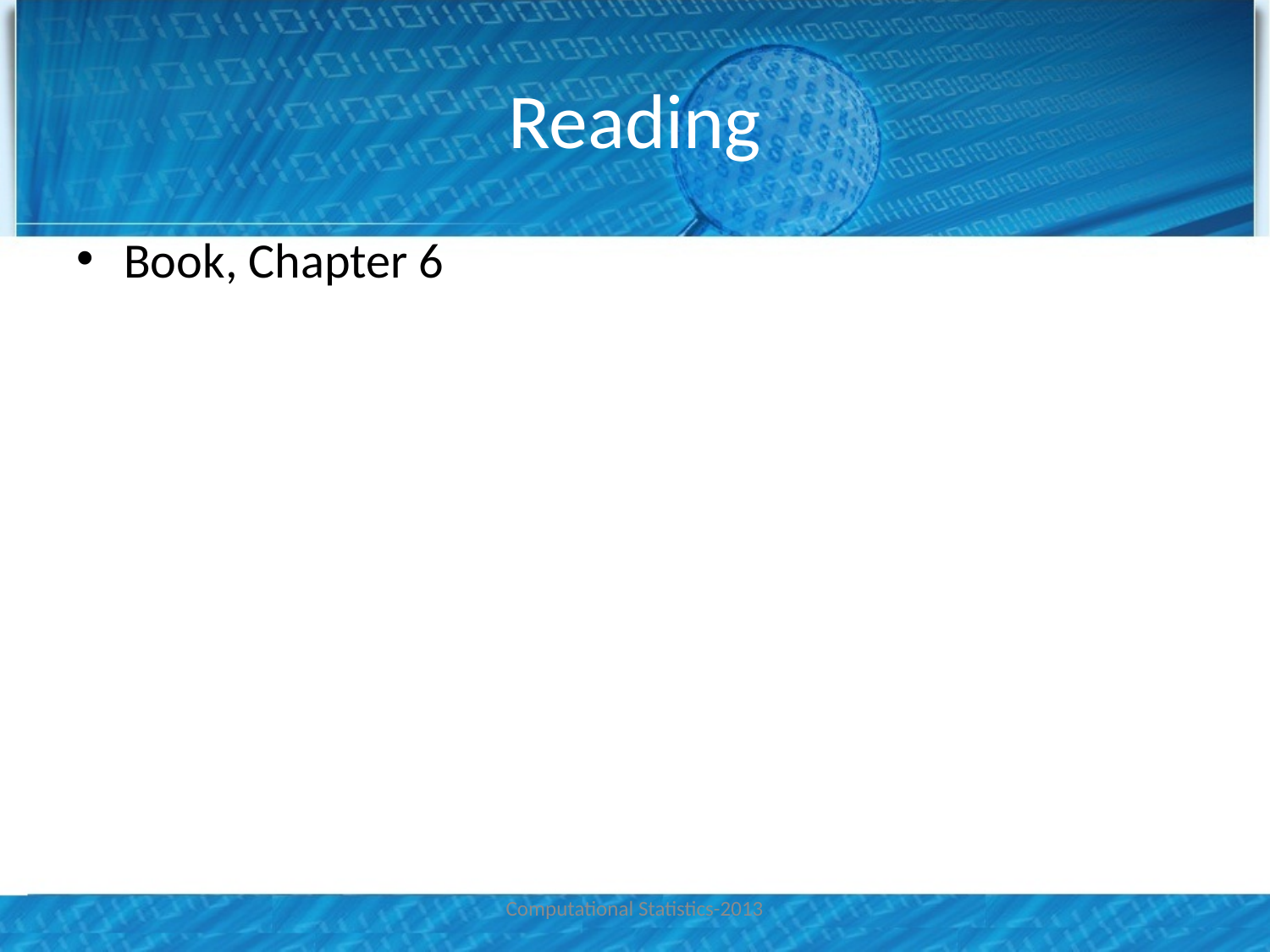

# Reading
Book, Chapter 6
Computational Statistics-2013